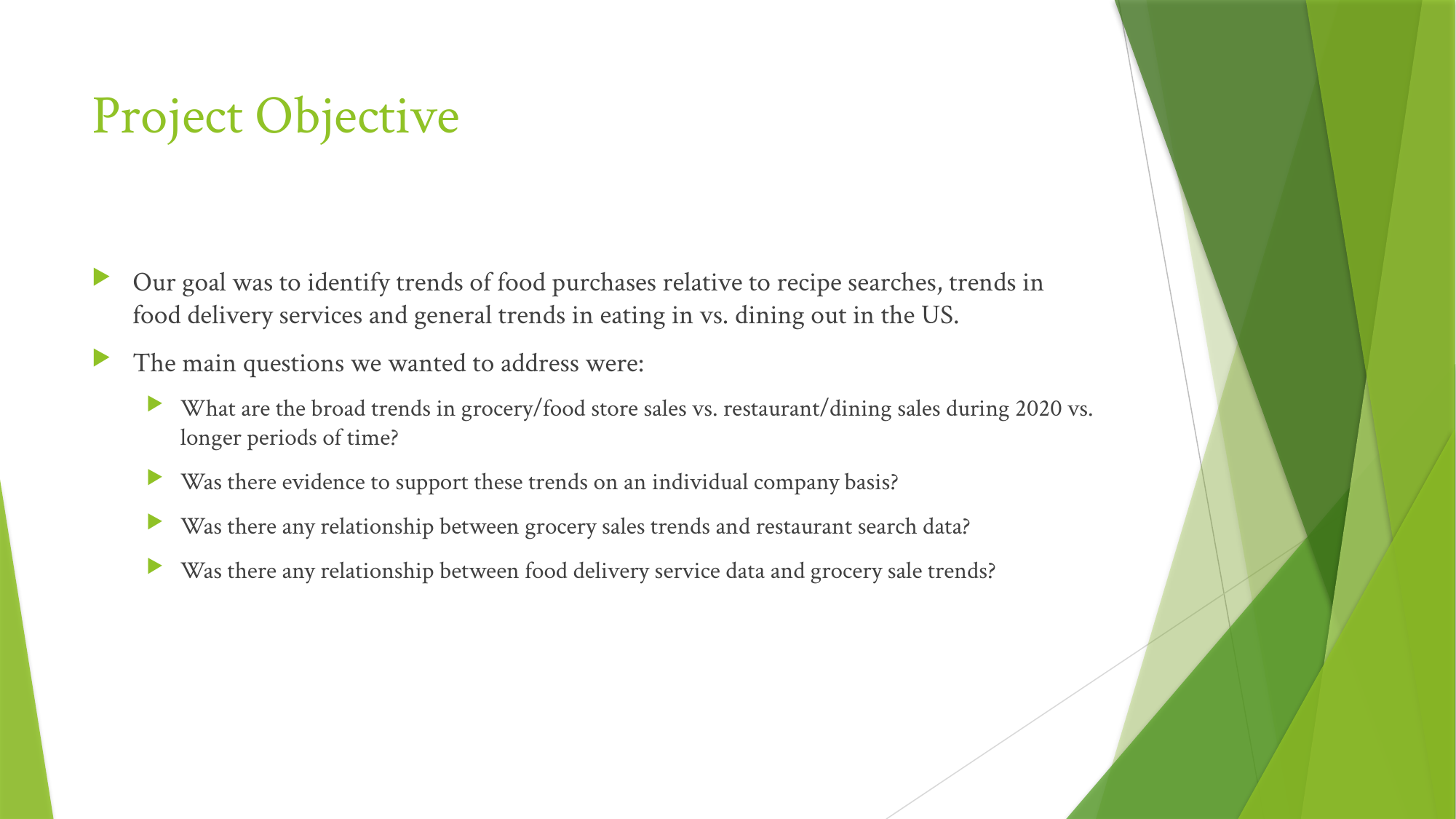

# Project Objective
Our goal was to identify trends of food purchases relative to recipe searches, trends in food delivery services and general trends in eating in vs. dining out in the US.
The main questions we wanted to address were:
What are the broad trends in grocery/food store sales vs. restaurant/dining sales during 2020 vs. longer periods of time?
Was there evidence to support these trends on an individual company basis?
Was there any relationship between grocery sales trends and restaurant search data?
Was there any relationship between food delivery service data and grocery sale trends?